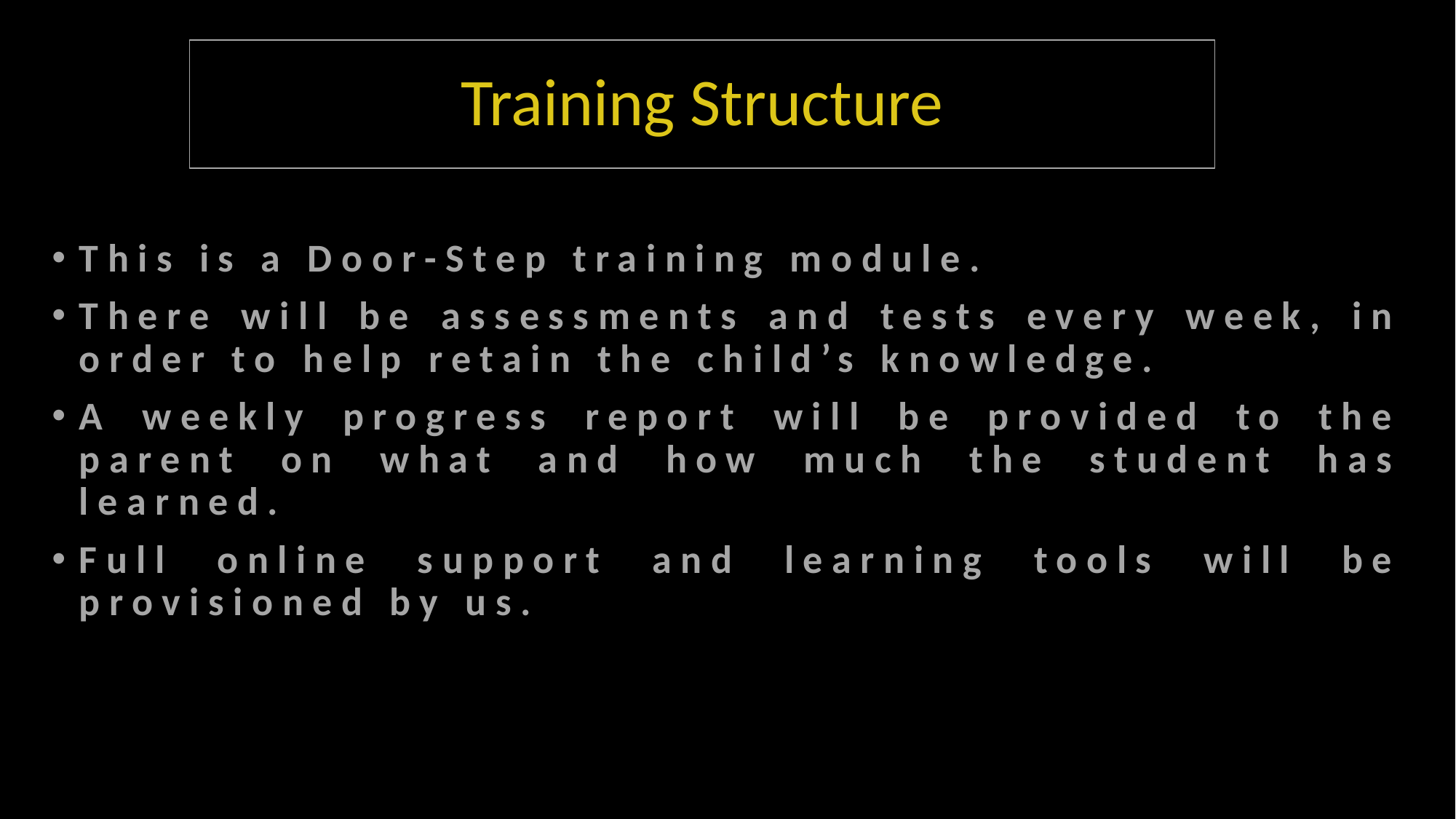

# Training Structure
This is a Door-Step training module.
There will be assessments and tests every week, in order to help retain the child’s knowledge.
A weekly progress report will be provided to the parent on what and how much the student has learned.
Full online support and learning tools will be provisioned by us.